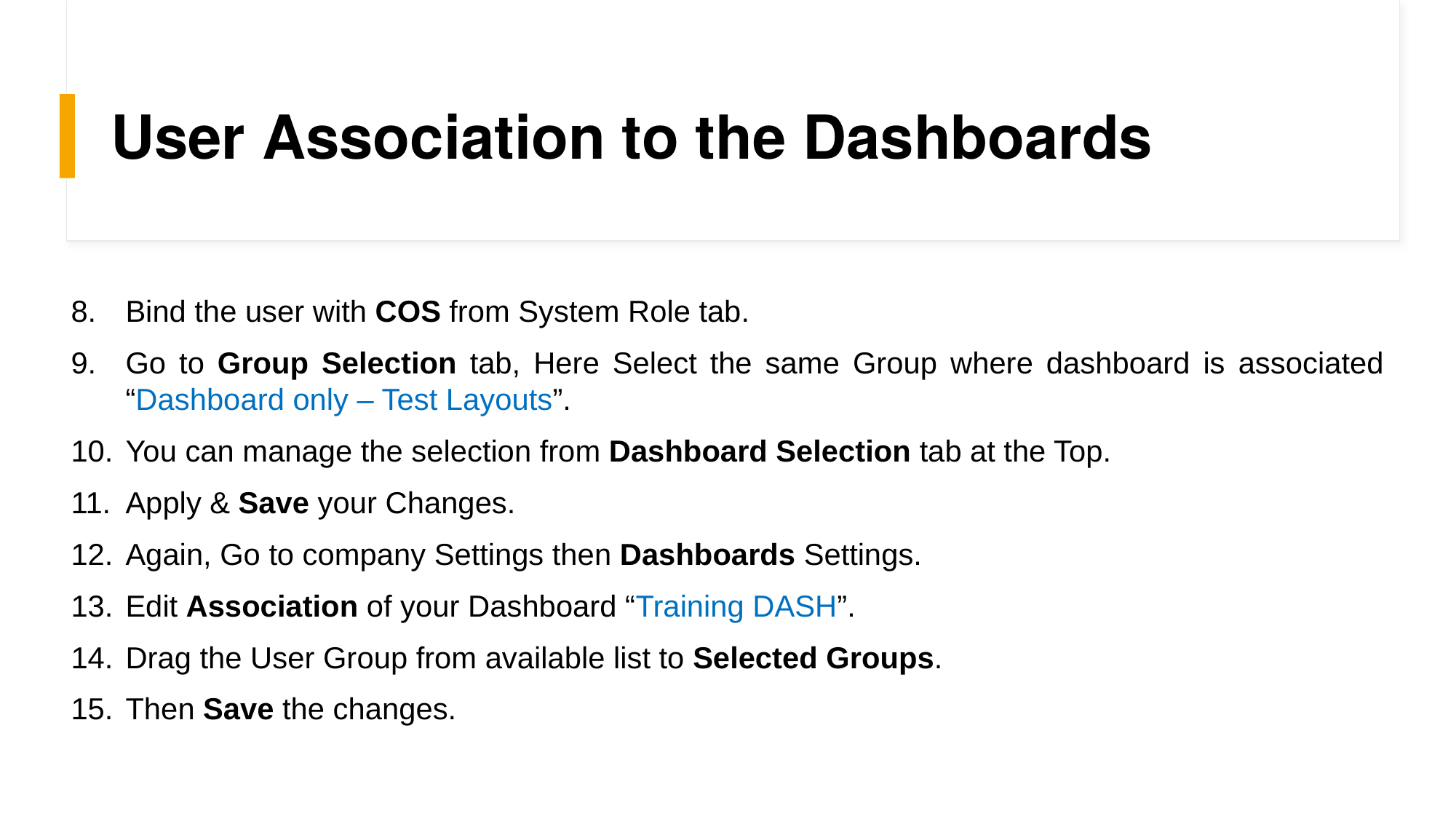

# User Association to the Dashboards
Bind the user with COS from System Role tab.
Go to Group Selection tab, Here Select the same Group where dashboard is associated “Dashboard only – Test Layouts”.
You can manage the selection from Dashboard Selection tab at the Top.
Apply & Save your Changes.
Again, Go to company Settings then Dashboards Settings.
Edit Association of your Dashboard “Training DASH”.
Drag the User Group from available list to Selected Groups.
Then Save the changes.